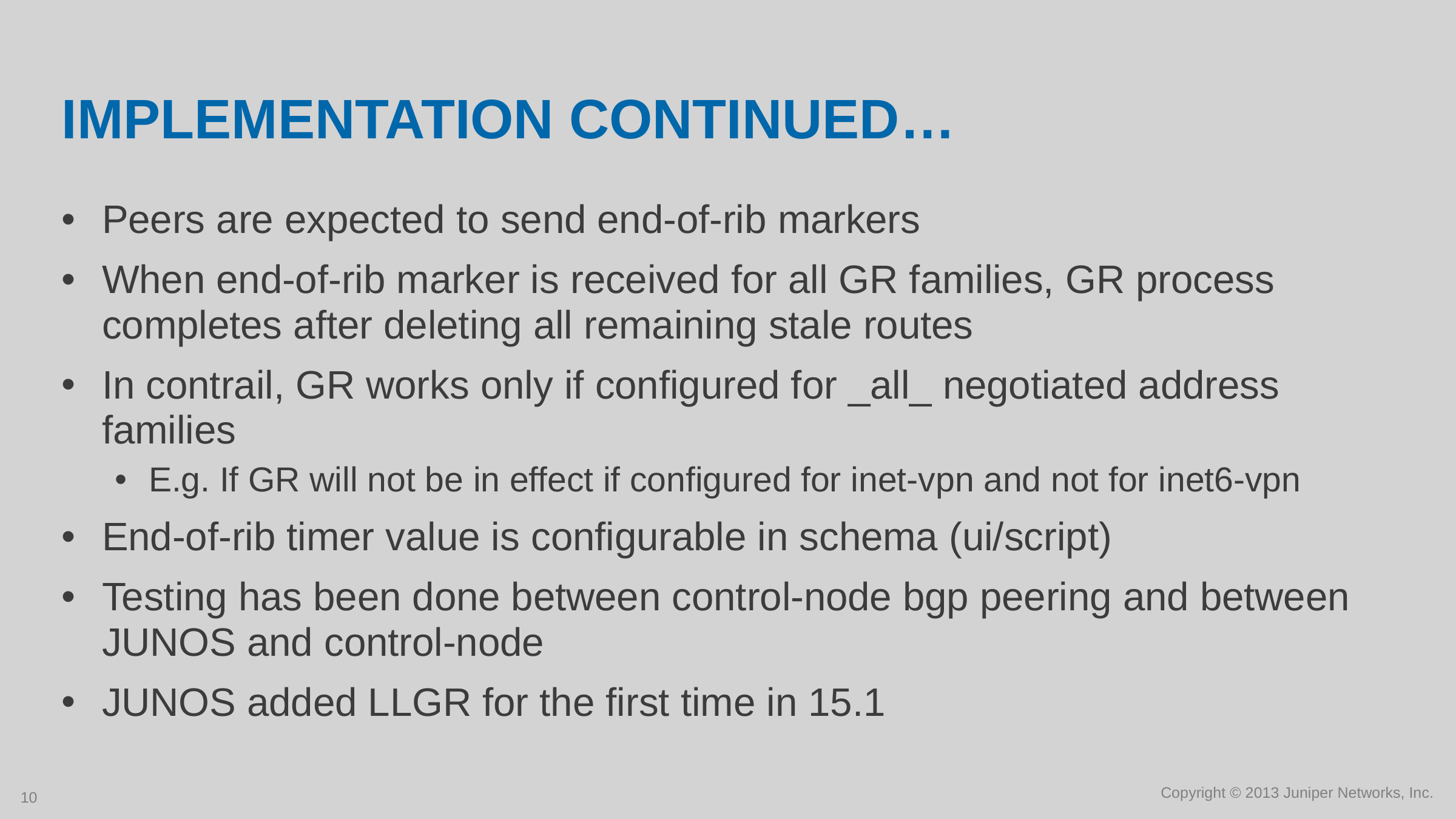

# IMPLEMENTATION CONTINUED…
Peers are expected to send end-of-rib markers
When end-of-rib marker is received for all GR families, GR process completes after deleting all remaining stale routes
In contrail, GR works only if configured for _all_ negotiated address families
E.g. If GR will not be in effect if configured for inet-vpn and not for inet6-vpn
End-of-rib timer value is configurable in schema (ui/script)
Testing has been done between control-node bgp peering and between JUNOS and control-node
JUNOS added LLGR for the first time in 15.1